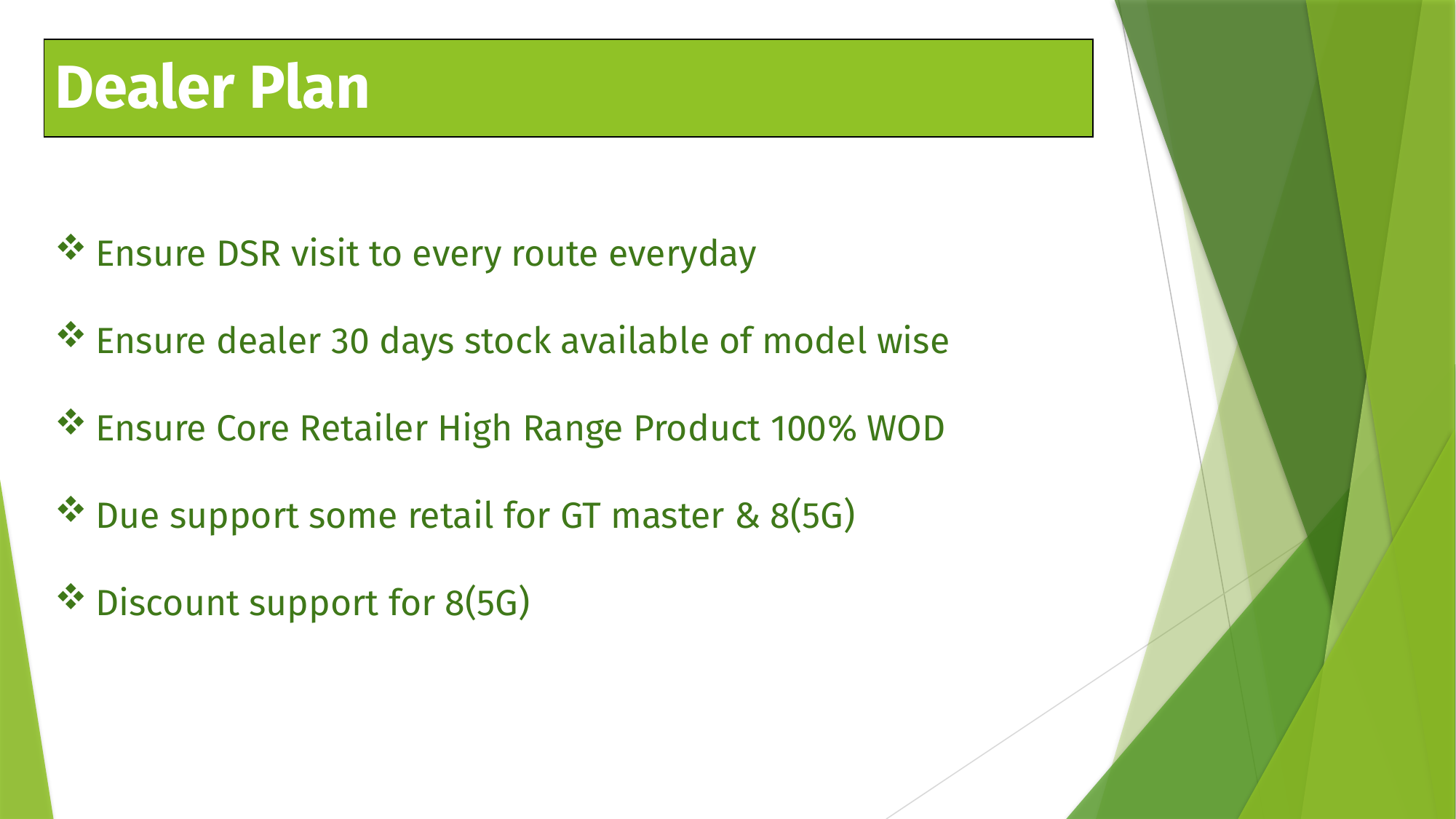

| Dealer Plan |
| --- |

Ensure DSR visit to every route everyday
Ensure dealer 30 days stock available of model wise
Ensure Core Retailer High Range Product 100% WOD
Due support some retail for GT master & 8(5G)
Discount support for 8(5G)